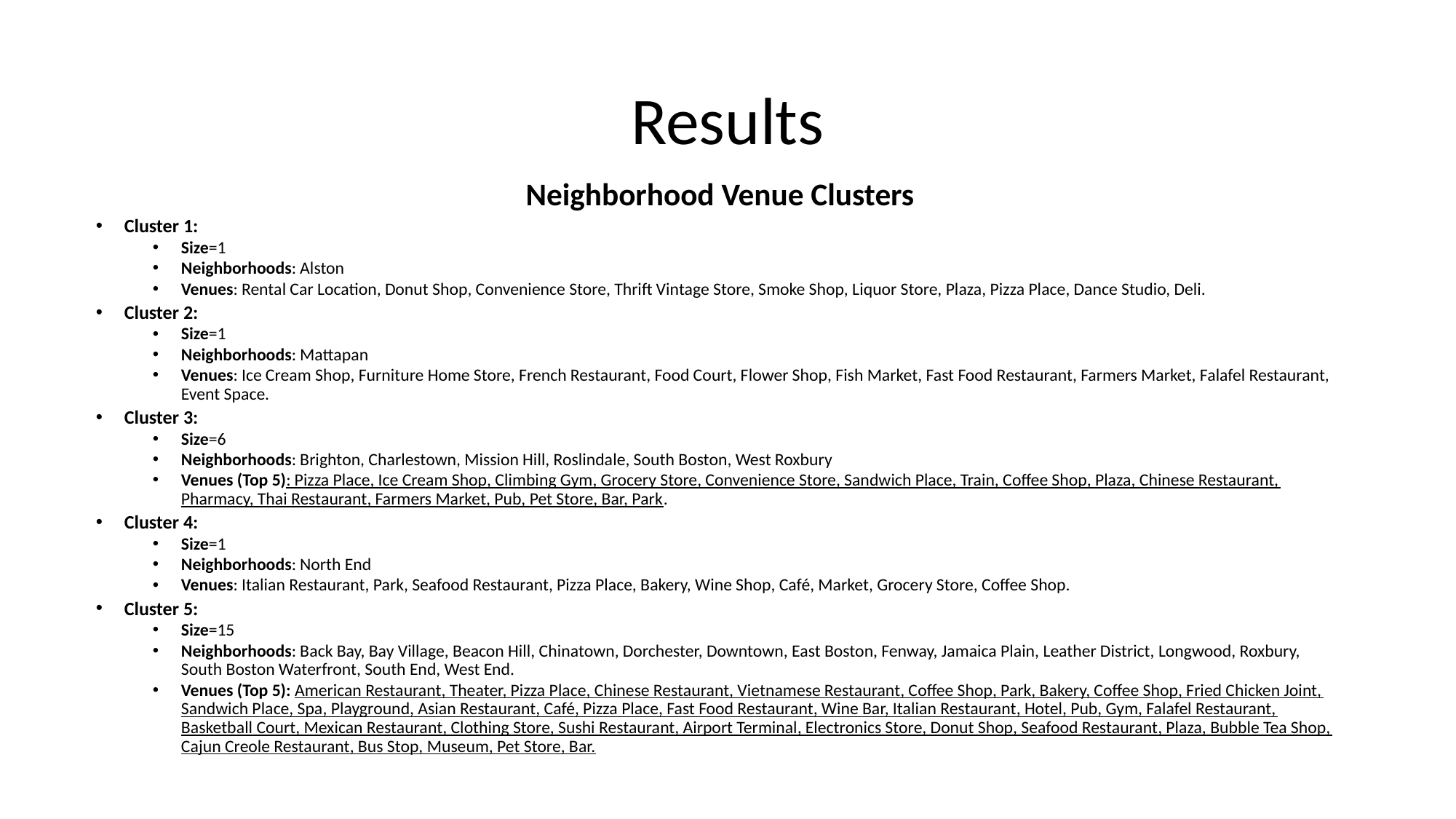

# Results
Neighborhood Venue Clusters
Cluster 1:
Size=1
Neighborhoods: Alston
Venues: Rental Car Location, Donut Shop, Convenience Store, Thrift Vintage Store, Smoke Shop, Liquor Store, Plaza, Pizza Place, Dance Studio, Deli.
Cluster 2:
Size=1
Neighborhoods: Mattapan
Venues: Ice Cream Shop, Furniture Home Store, French Restaurant, Food Court, Flower Shop, Fish Market, Fast Food Restaurant, Farmers Market, Falafel Restaurant, Event Space.
Cluster 3:
Size=6
Neighborhoods: Brighton, Charlestown, Mission Hill, Roslindale, South Boston, West Roxbury
Venues (Top 5): Pizza Place, Ice Cream Shop, Climbing Gym, Grocery Store, Convenience Store, Sandwich Place, Train, Coffee Shop, Plaza, Chinese Restaurant, Pharmacy, Thai Restaurant, Farmers Market, Pub, Pet Store, Bar, Park.
Cluster 4:
Size=1
Neighborhoods: North End
Venues: Italian Restaurant, Park, Seafood Restaurant, Pizza Place, Bakery, Wine Shop, Café, Market, Grocery Store, Coffee Shop.
Cluster 5:
Size=15
Neighborhoods: Back Bay, Bay Village, Beacon Hill, Chinatown, Dorchester, Downtown, East Boston, Fenway, Jamaica Plain, Leather District, Longwood, Roxbury, South Boston Waterfront, South End, West End.
Venues (Top 5): American Restaurant, Theater, Pizza Place, Chinese Restaurant, Vietnamese Restaurant, Coffee Shop, Park, Bakery, Coffee Shop, Fried Chicken Joint, Sandwich Place, Spa, Playground, Asian Restaurant, Café, Pizza Place, Fast Food Restaurant, Wine Bar, Italian Restaurant, Hotel, Pub, Gym, Falafel Restaurant, Basketball Court, Mexican Restaurant, Clothing Store, Sushi Restaurant, Airport Terminal, Electronics Store, Donut Shop, Seafood Restaurant, Plaza, Bubble Tea Shop, Cajun Creole Restaurant, Bus Stop, Museum, Pet Store, Bar.